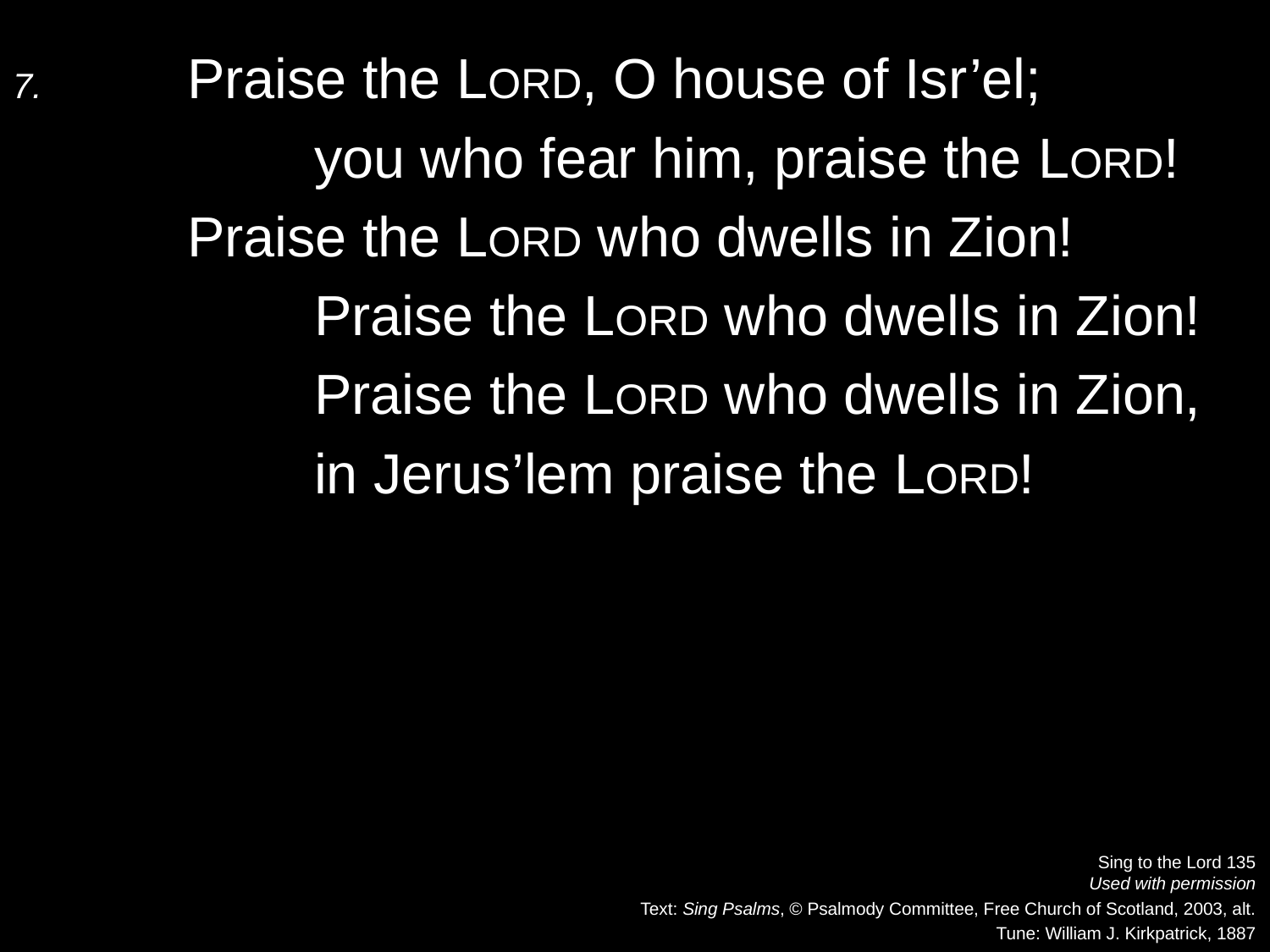

7.	Praise the Lord, O house of Isr’el;
		you who fear him, praise the Lord!
	Praise the Lord who dwells in Zion!
		Praise the Lord who dwells in Zion!
		Praise the Lord who dwells in Zion,
		in Jerus’lem praise the Lord!
Sing to the Lord 135
Used with permission
Text: Sing Psalms, © Psalmody Committee, Free Church of Scotland, 2003, alt.
Tune: William J. Kirkpatrick, 1887